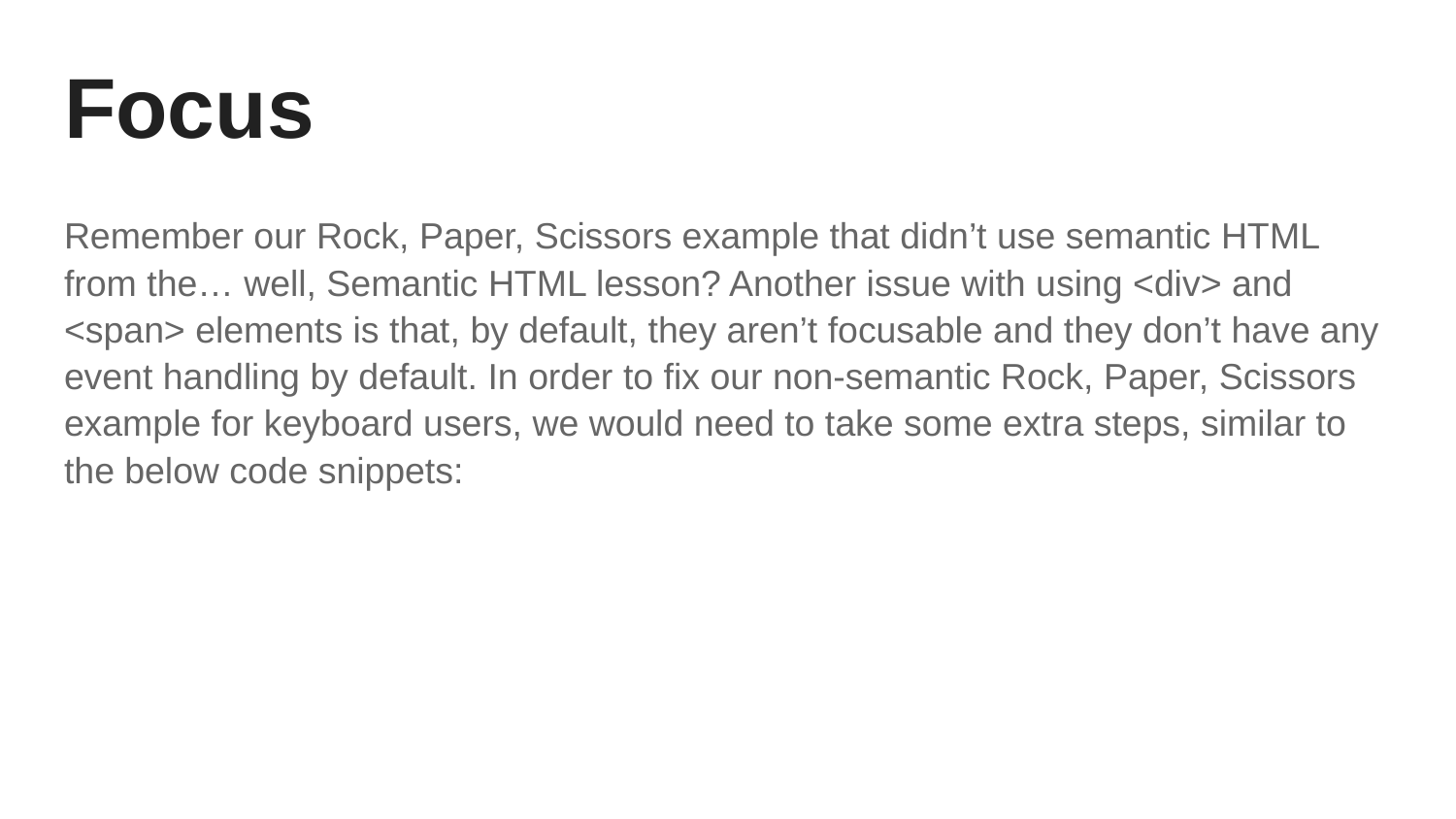

# Focus
Remember our Rock, Paper, Scissors example that didn’t use semantic HTML from the… well, Semantic HTML lesson? Another issue with using <div> and <span> elements is that, by default, they aren’t focusable and they don’t have any event handling by default. In order to fix our non-semantic Rock, Paper, Scissors example for keyboard users, we would need to take some extra steps, similar to the below code snippets: